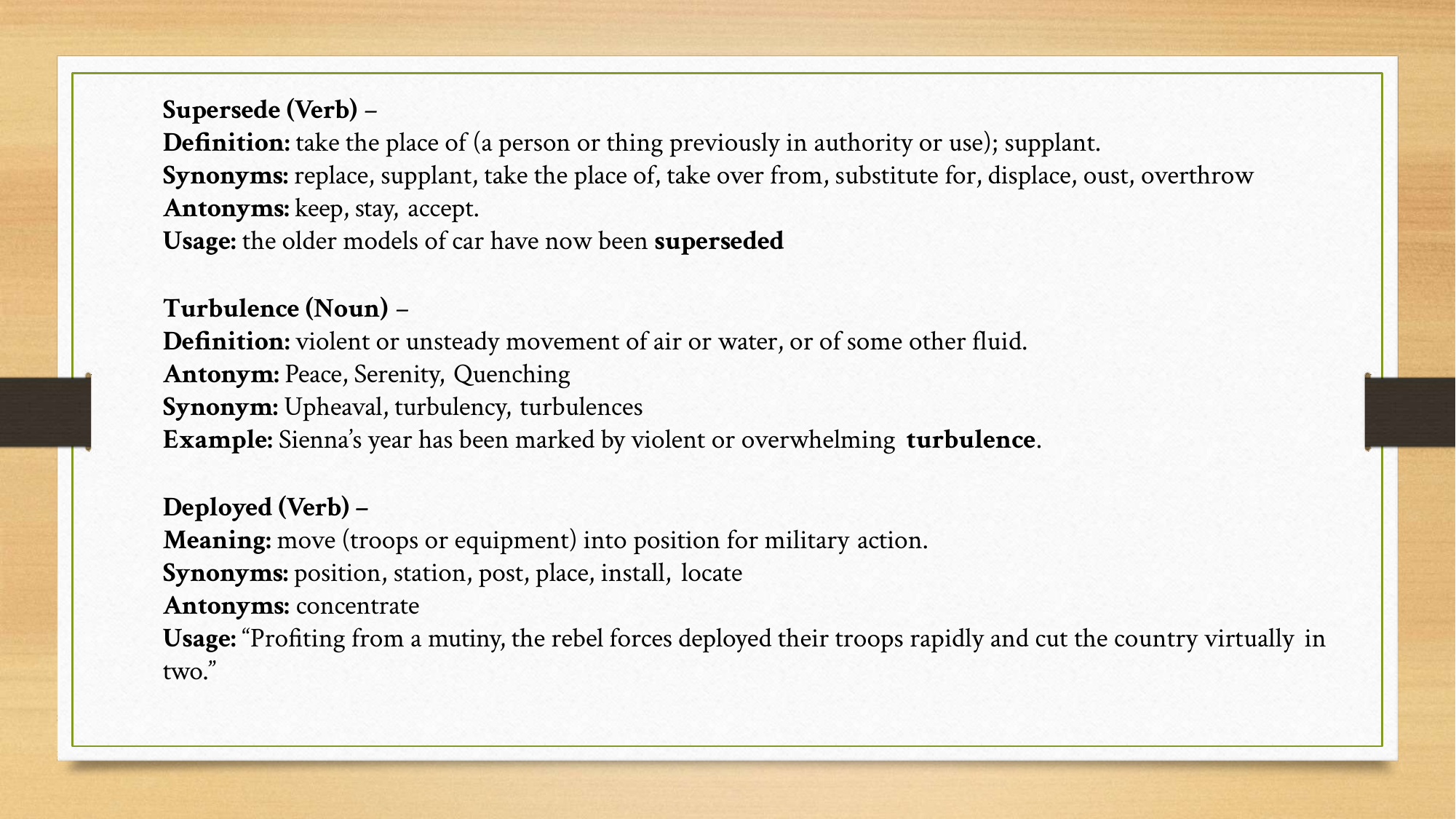

Supersede (Verb) –
Definition: take the place of (a person or thing previously in authority or use); supplant.
Synonyms: replace, supplant, take the place of, take over from, substitute for, displace, oust, overthrow
Antonyms: keep, stay, accept.
Usage: the older models of car have now been superseded

Turbulence (Noun) –
Definition: violent or unsteady movement of air or water, or of some other fluid.
Antonym: Peace, Serenity, Quenching
Synonym: Upheaval, turbulency, turbulences
Example: Sienna’s year has been marked by violent or overwhelming turbulence.

Deployed (Verb) –
Meaning: move (troops or equipment) into position for military action.
Synonyms: position, station, post, place, install, locate
Antonyms: concentrate
Usage: “Profiting from a mutiny, the rebel forces deployed their troops rapidly and cut the country virtually in
two.”